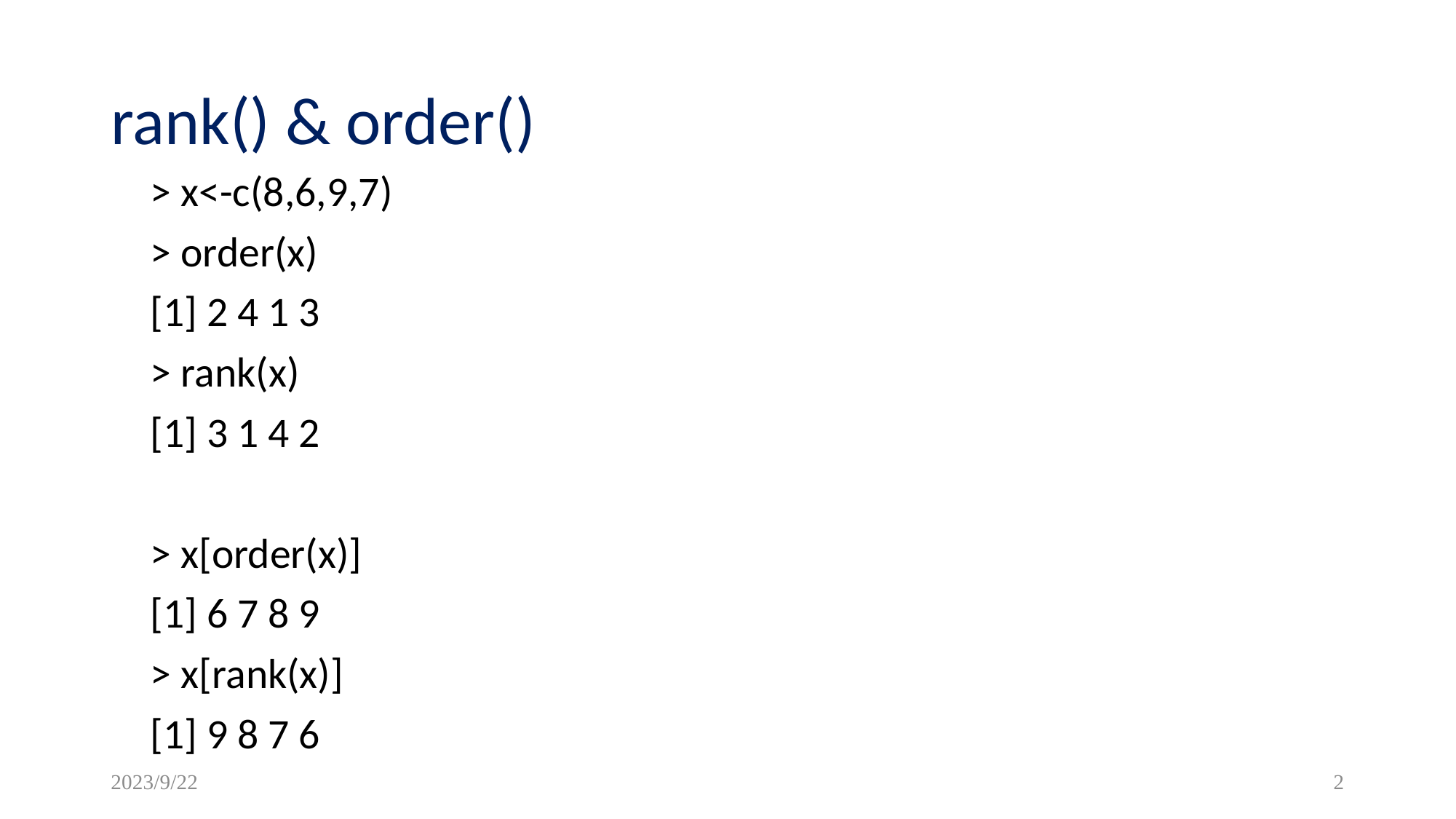

# rank() & order()
> x<-c(8,6,9,7)
> order(x)
[1] 2 4 1 3
> rank(x)
[1] 3 1 4 2

> x[order(x)]
[1] 6 7 8 9
> x[rank(x)]
[1] 9 8 7 6
2023/9/22

2